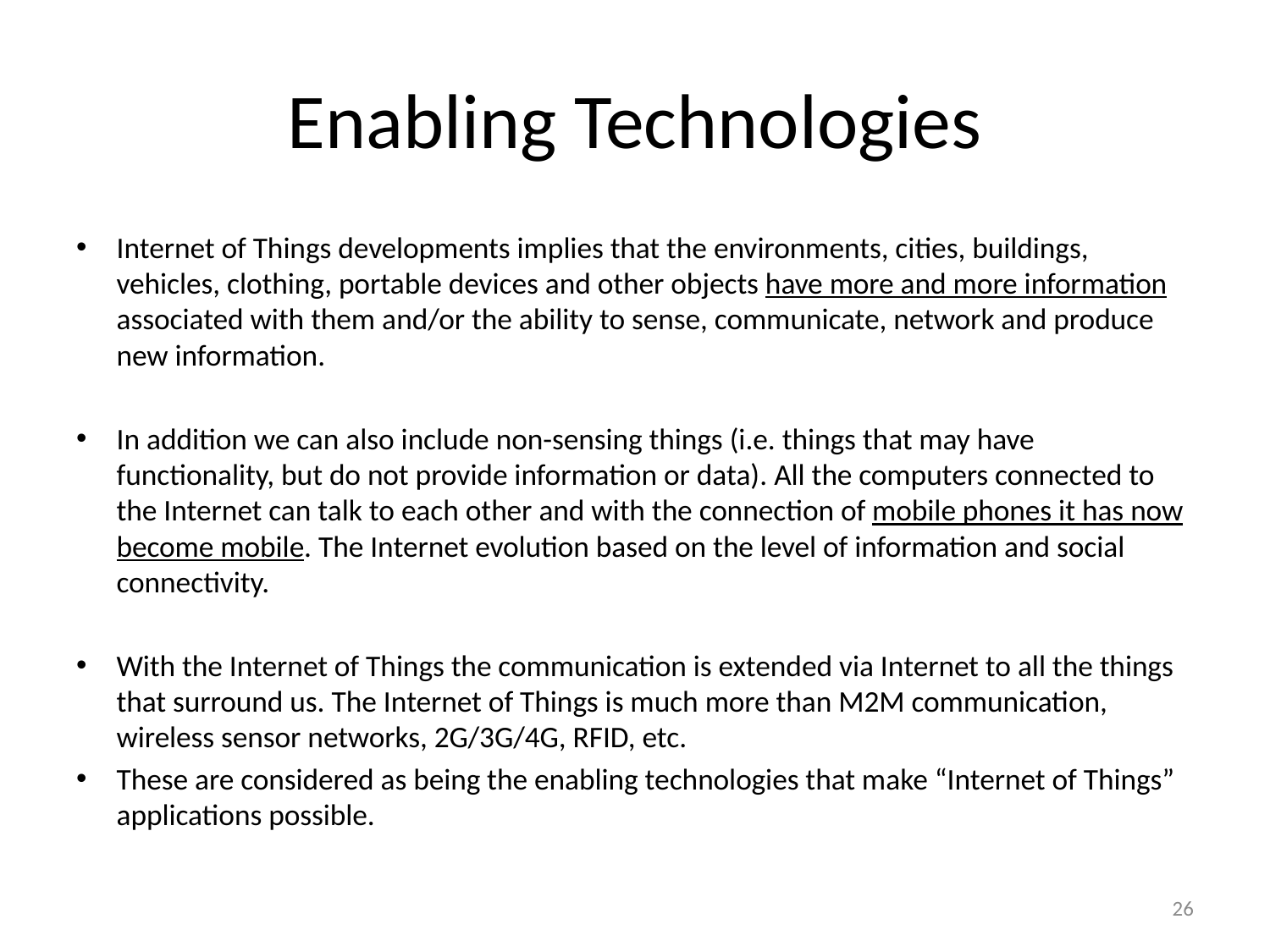

# Enabling Technologies
Internet of Things developments implies that the environments, cities, buildings, vehicles, clothing, portable devices and other objects have more and more information associated with them and/or the ability to sense, communicate, network and produce new information.

In addition we can also include non-sensing things (i.e. things that may have functionality, but do not provide information or data). All the computers connected to the Internet can talk to each other and with the connection of mobile phones it has now become mobile. The Internet evolution based on the level of information and social connectivity.

With the Internet of Things the communication is extended via Internet to all the things that surround us. The Internet of Things is much more than M2M communication, wireless sensor networks, 2G/3G/4G, RFID, etc.
These are considered as being the enabling technologies that make “Internet of Things” applications possible.
26